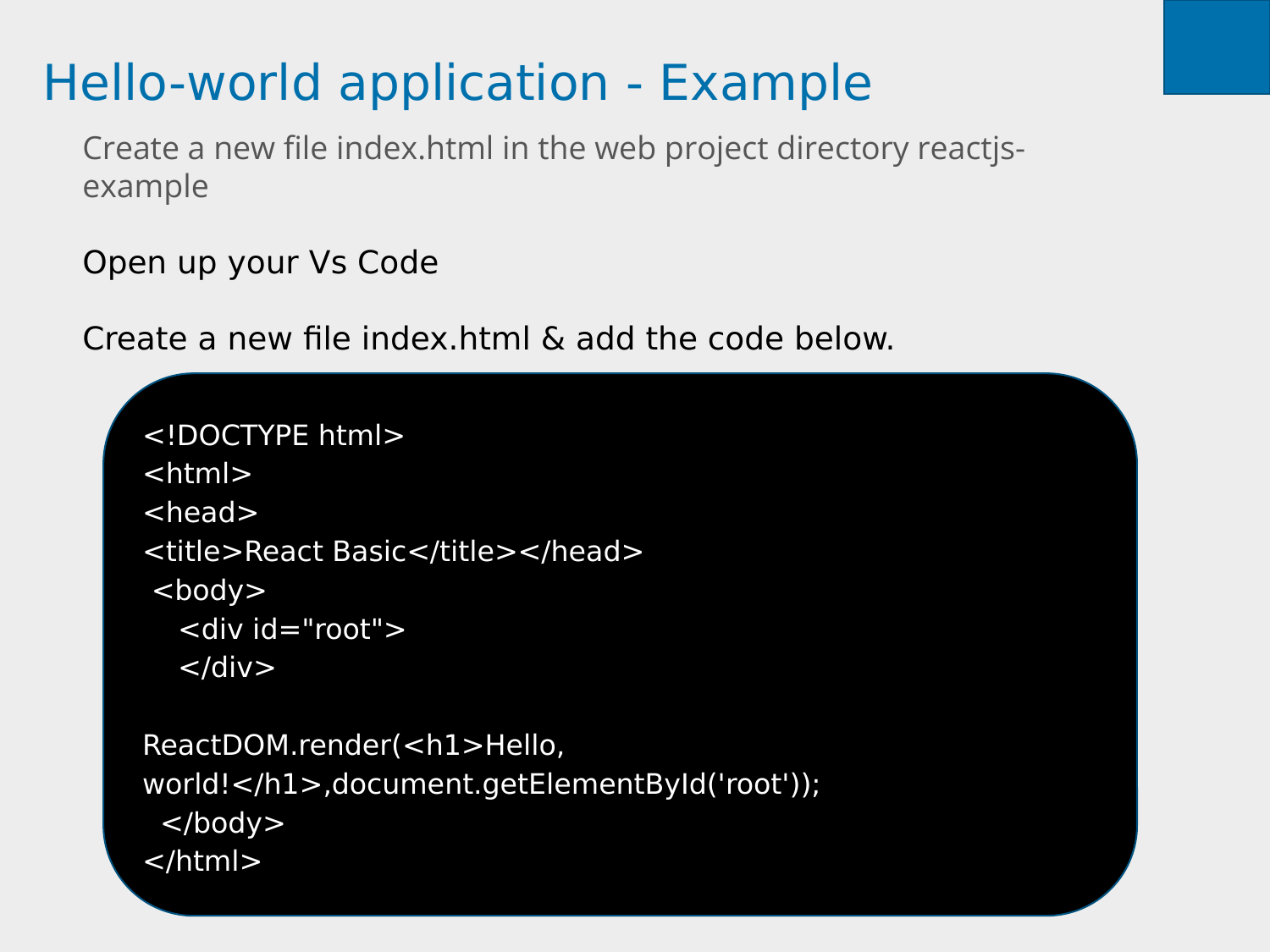

# Hello-world application - Example
Create a new file index.html in the web project directory reactjs-example

Open up your Vs Code

Create a new file index.html & add the code below.

<!DOCTYPE html>
<html>
<head>
<title>React Basic</title></head>
 <body>
    <div id="root">
    </div>

ReactDOM.render(<h1>Hello, world!</h1>,document.getElementById('root'));
  </body>
</html>